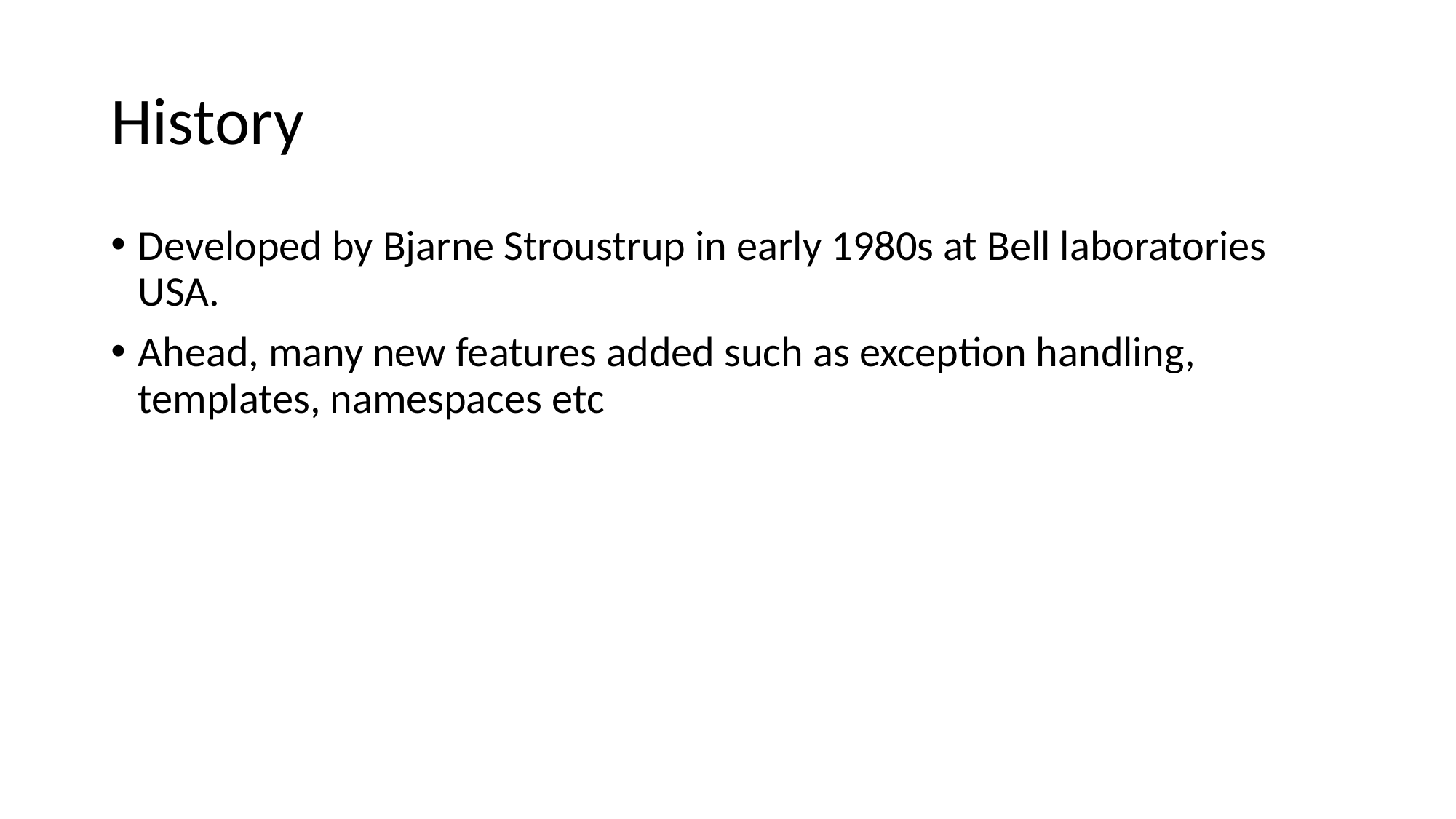

# History
Developed by Bjarne Stroustrup in early 1980s at Bell laboratories USA.
Ahead, many new features added such as exception handling, templates, namespaces etc